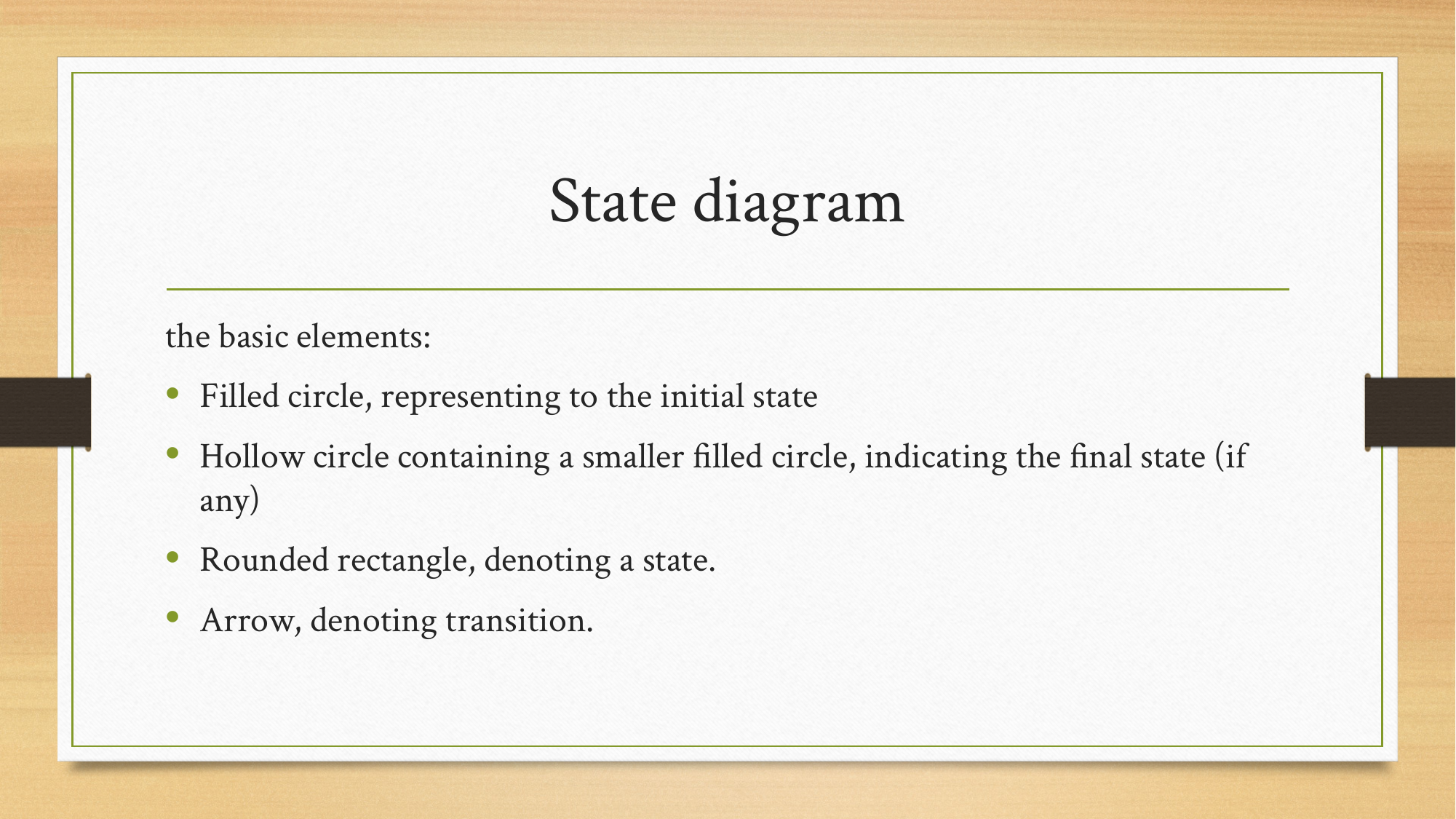

# State diagram
the basic elements:
Filled circle, representing to the initial state
Hollow circle containing a smaller filled circle, indicating the final state (if any)
Rounded rectangle, denoting a state.
Arrow, denoting transition.